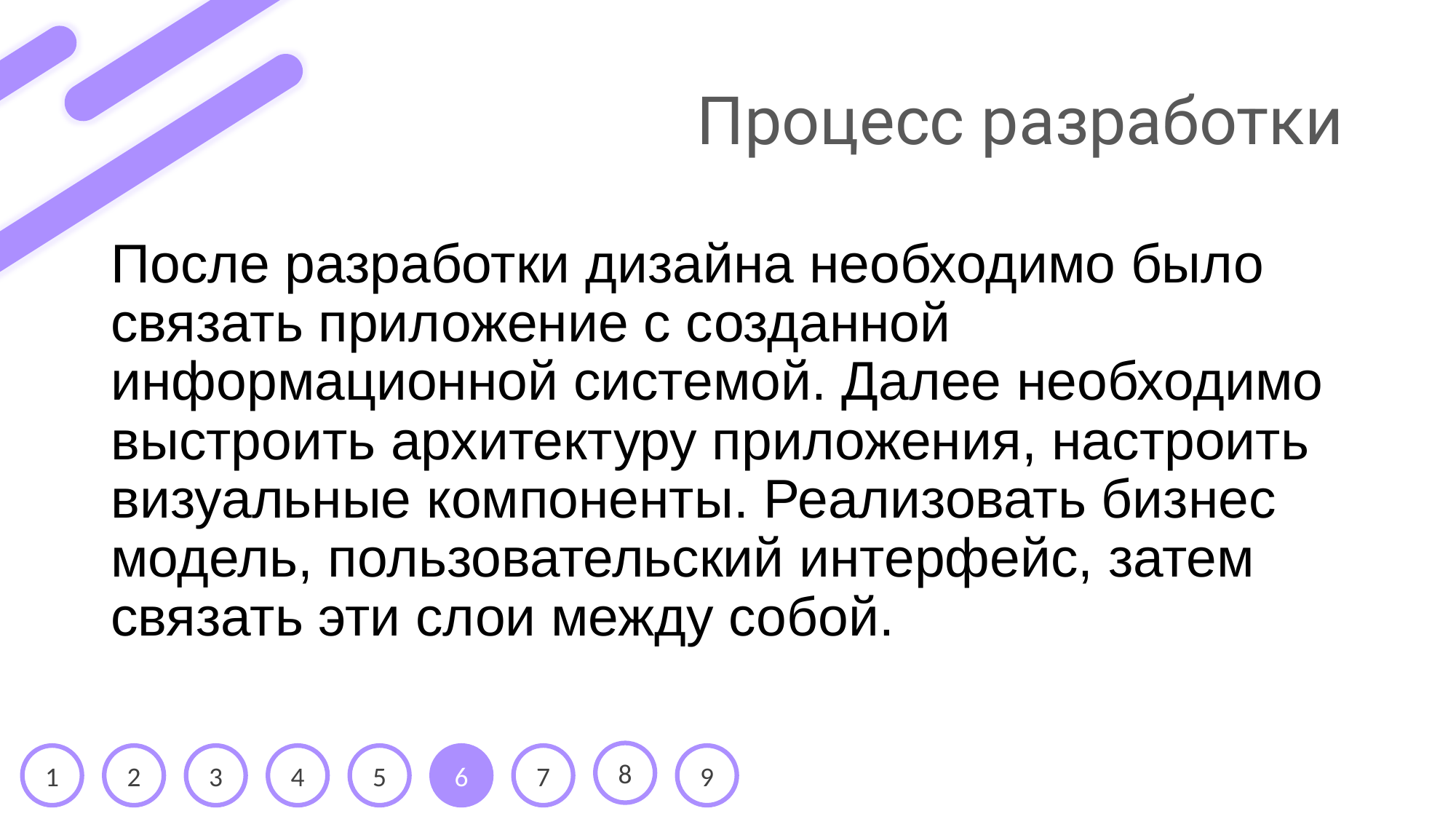

# Процесс разработки

После разработки дизайна необходимо было связать приложение с созданной информационной системой. Далее необходимо выстроить архитектуру приложения, настроить визуальные компоненты. Реализовать бизнес модель, пользовательский интерфейс, затем связать эти слои между собой.
8
5
6
7
9
3
4
2
1